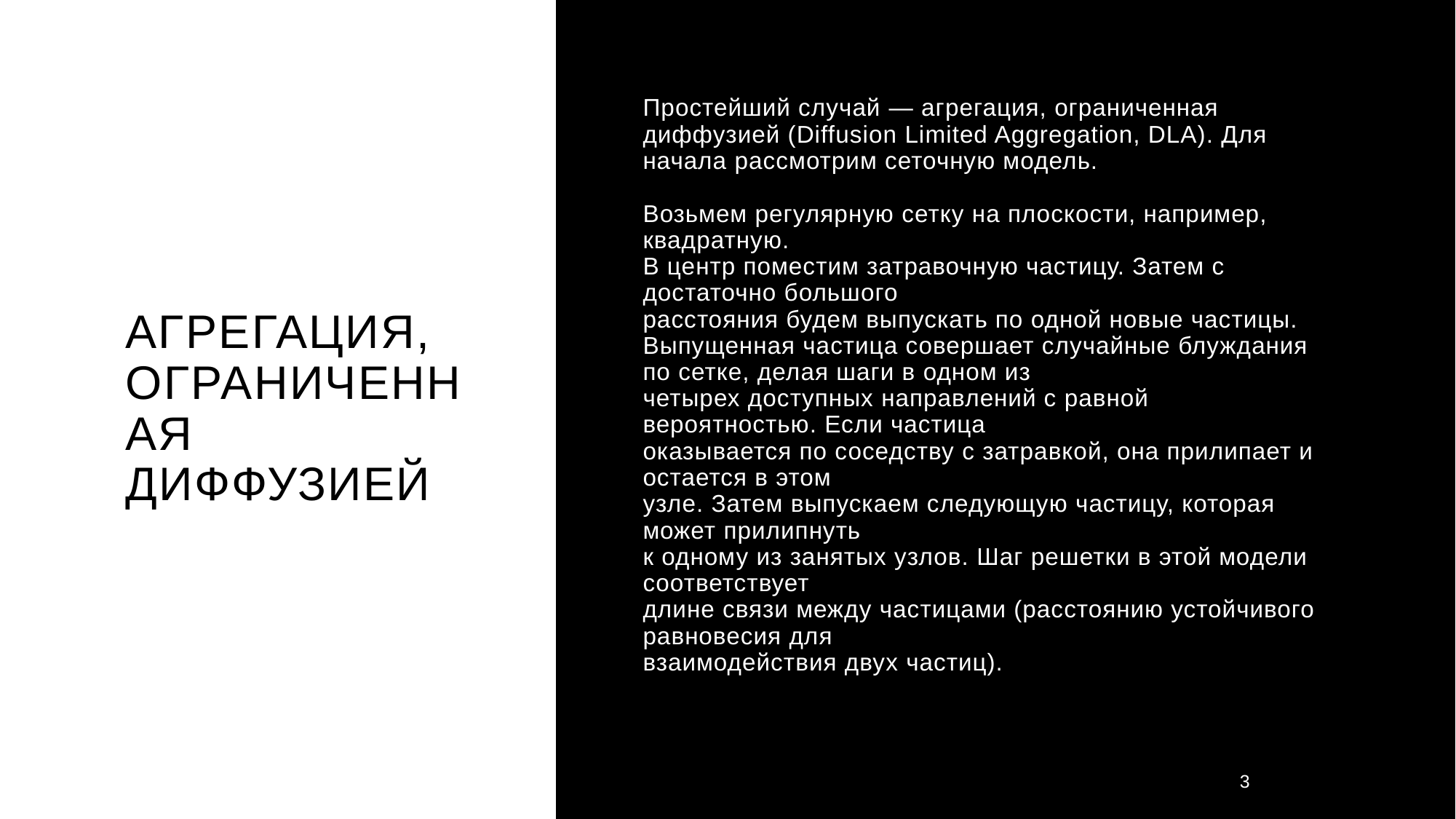

# Агрегация, ограниченная диффузией
Простейший случай — агрегация, ограниченная диффузией (Diffusion Limited Aggregation, DLA). Для начала рассмотрим сеточную модель.
Возьмем регулярную сетку на плоскости, например, квадратную.
В центр поместим затравочную частицу. Затем с достаточно большого
расстояния будем выпускать по одной новые частицы. Выпущенная частица совершает случайные блуждания по сетке, делая шаги в одном из
четырех доступных направлений с равной вероятностью. Если частица
оказывается по соседству с затравкой, она прилипает и остается в этом
узле. Затем выпускаем следующую частицу, которая может прилипнуть
к одному из занятых узлов. Шаг решетки в этой модели соответствует
длине связи между частицами (расстоянию устойчивого равновесия для
взаимодействия двух частиц).

3